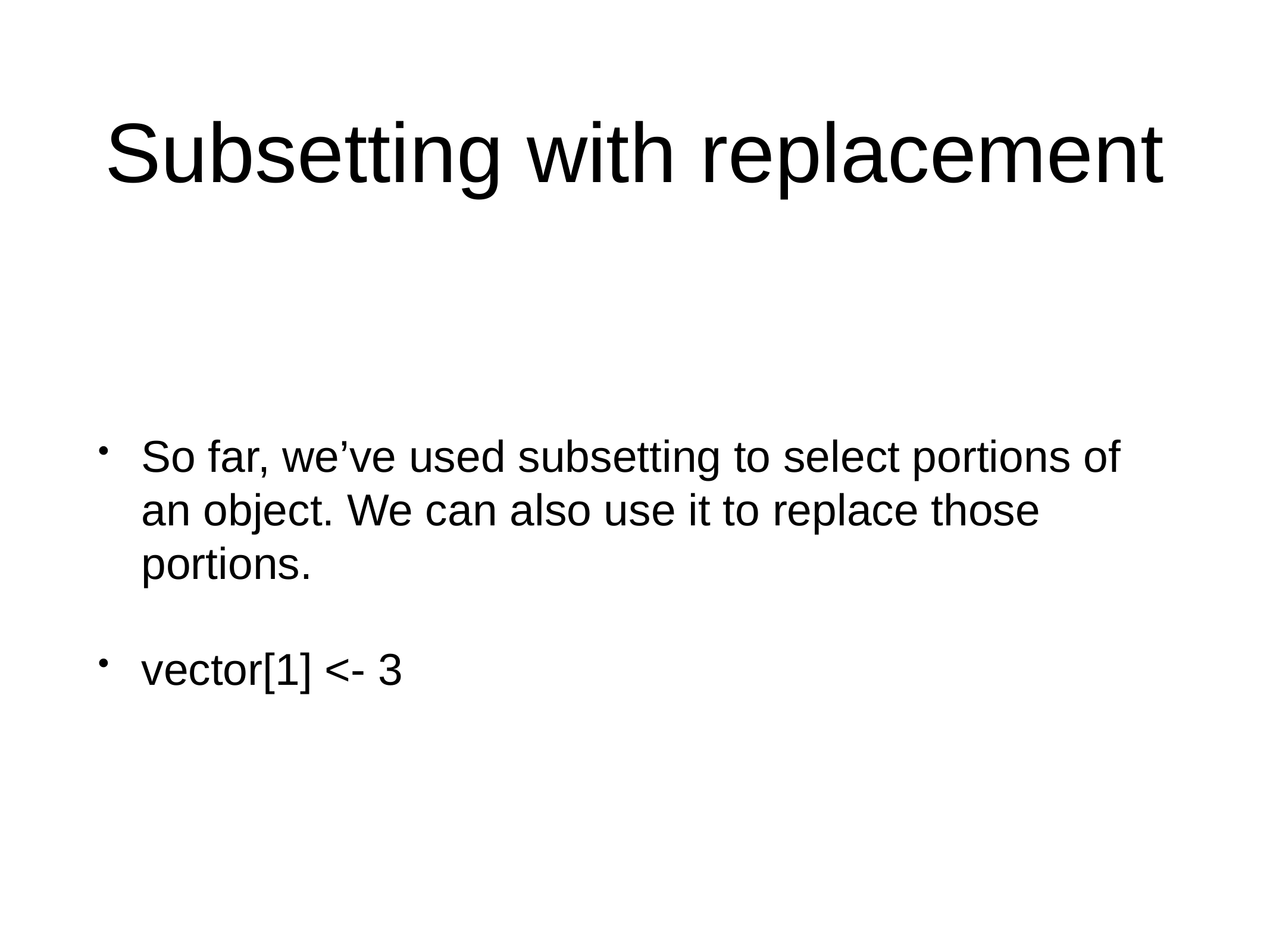

# Subsetting with replacement
So far, we’ve used subsetting to select portions of an object. We can also use it to replace those portions.
vector[1] <- 3